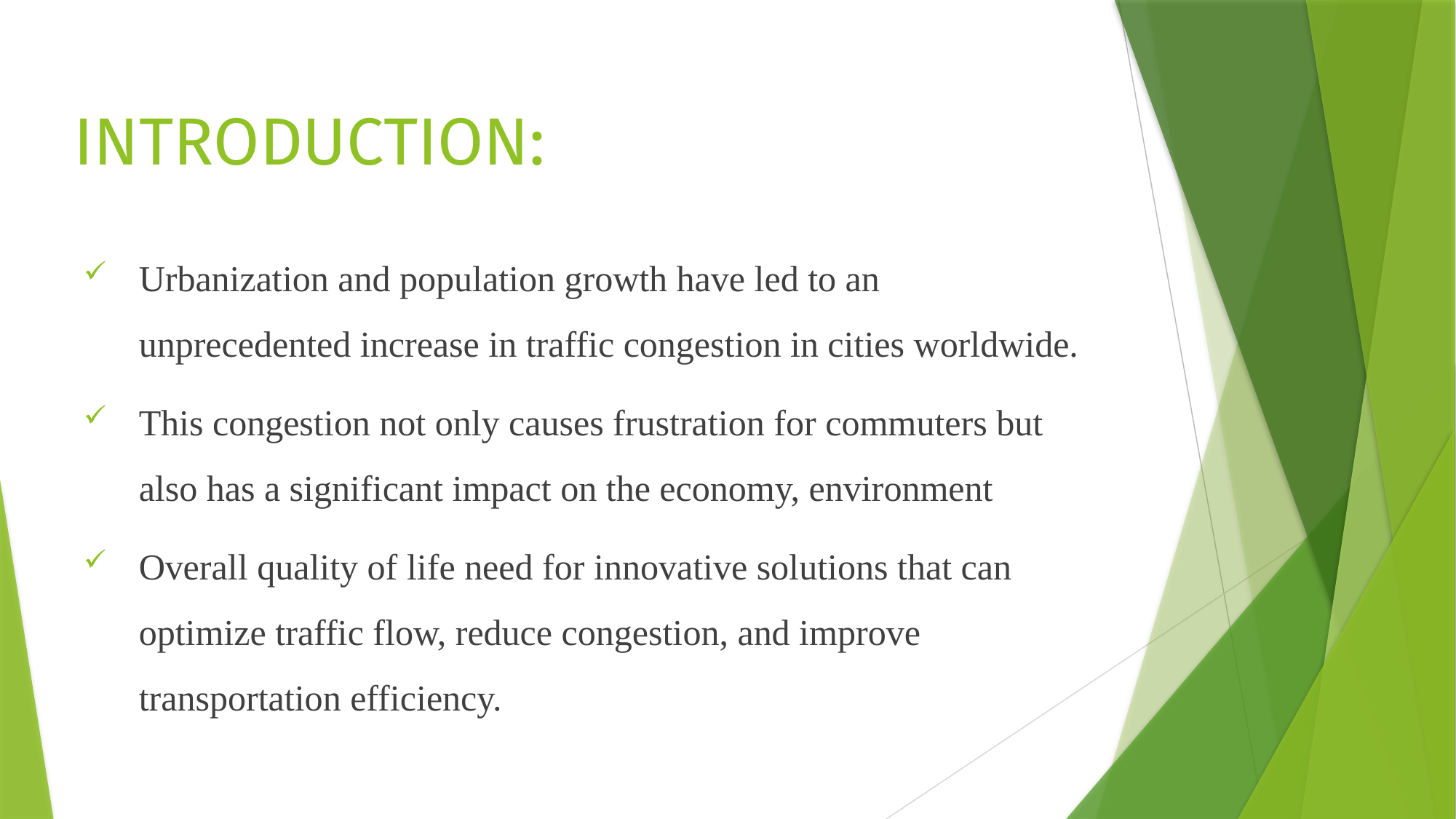

# INTRODUCTION:
Urbanization and population growth have led to an unprecedented increase in traffic congestion in cities worldwide.
This congestion not only causes frustration for commuters but also has a significant impact on the economy, environment
Overall quality of life need for innovative solutions that can optimize traffic flow, reduce congestion, and improve transportation efficiency.